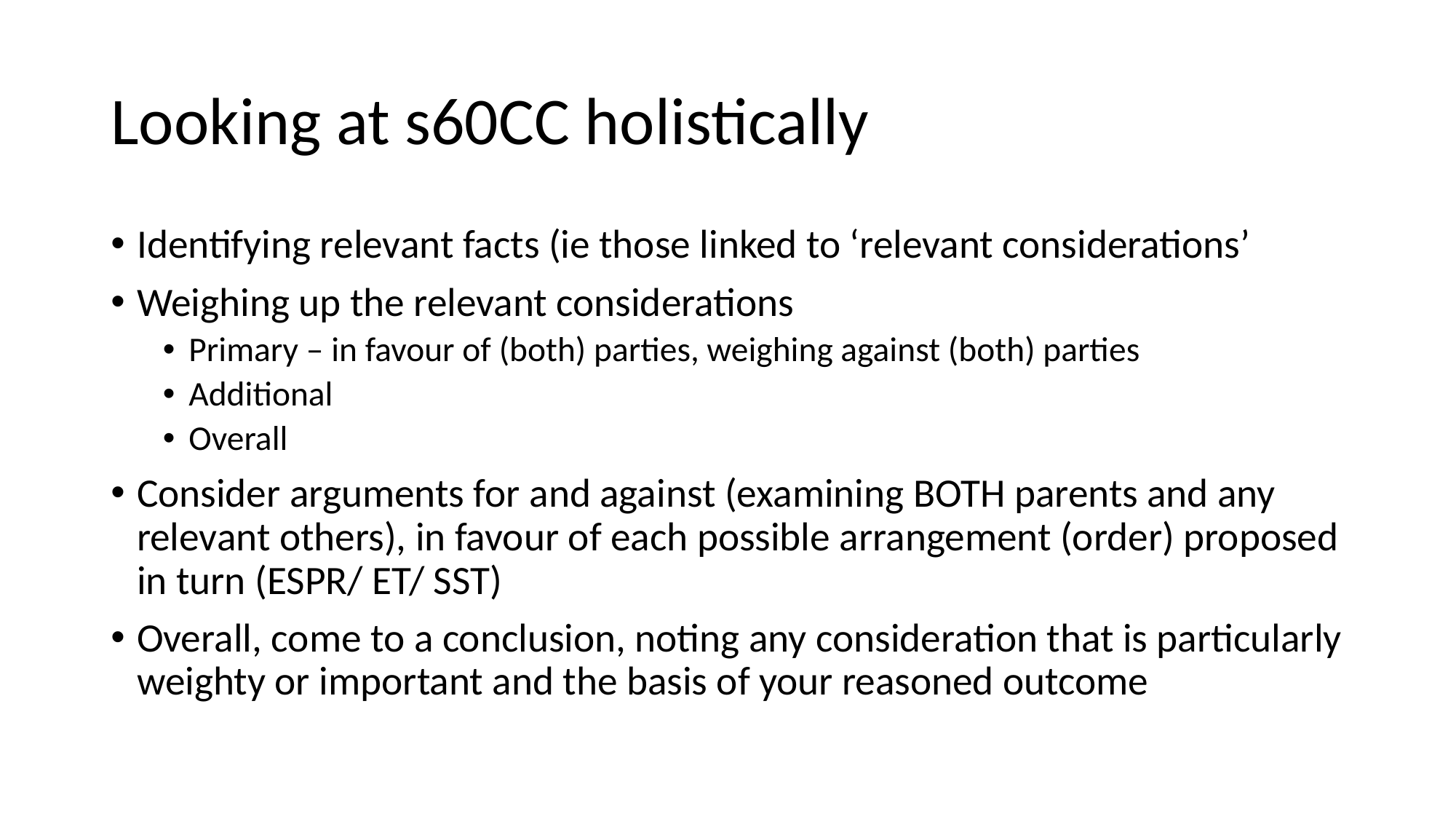

# Looking at s60CC holistically
Identifying relevant facts (ie those linked to ‘relevant considerations’
Weighing up the relevant considerations
Primary – in favour of (both) parties, weighing against (both) parties
Additional
Overall
Consider arguments for and against (examining BOTH parents and any relevant others), in favour of each possible arrangement (order) proposed in turn (ESPR/ ET/ SST)
Overall, come to a conclusion, noting any consideration that is particularly weighty or important and the basis of your reasoned outcome